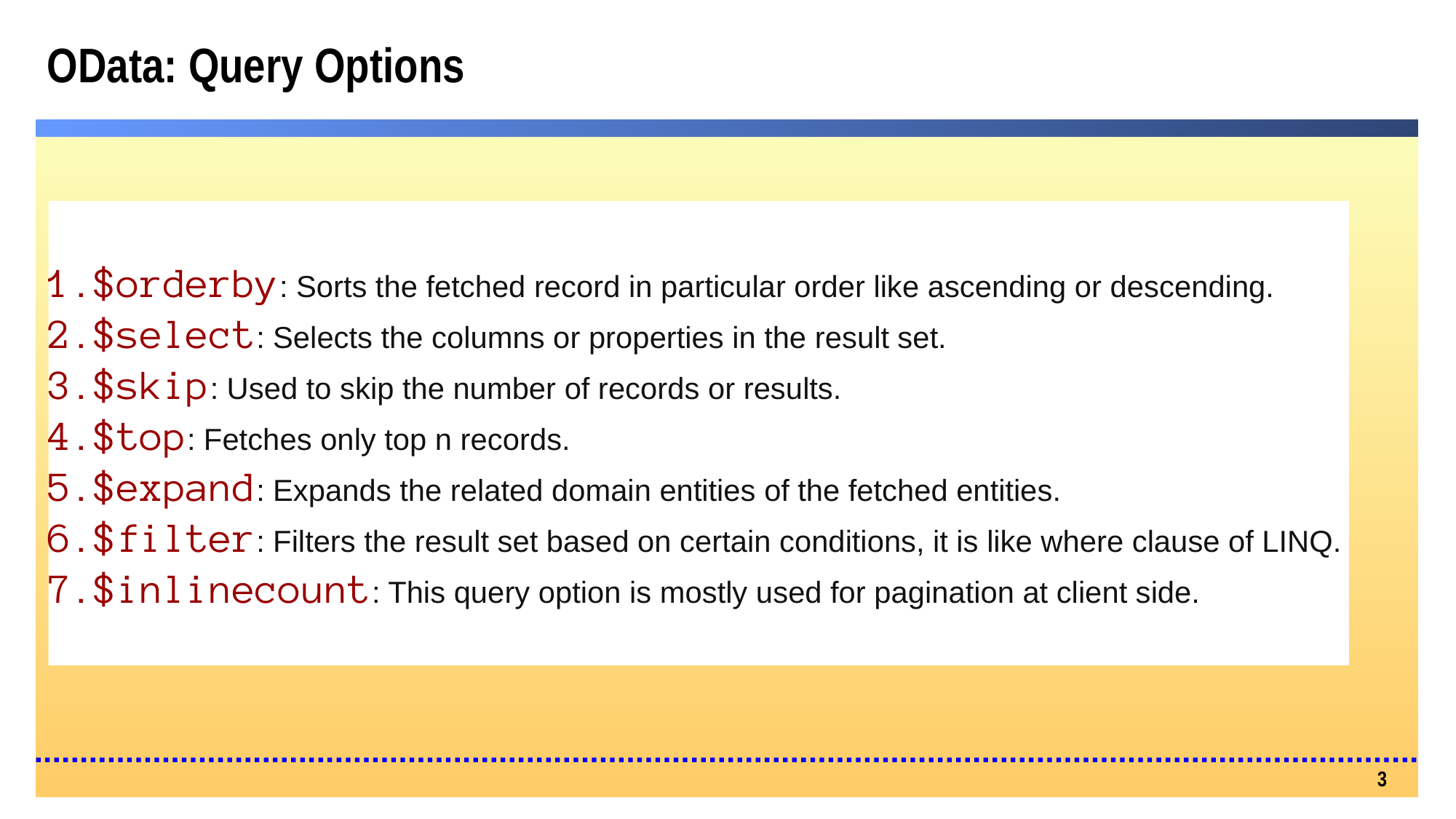

# OData: Query Options
$orderby: Sorts the fetched record in particular order like ascending or descending.
$select: Selects the columns or properties in the result set.
$skip: Used to skip the number of records or results.
$top: Fetches only top n records.
$expand: Expands the related domain entities of the fetched entities.
$filter: Filters the result set based on certain conditions, it is like where clause of LINQ.
$inlinecount: This query option is mostly used for pagination at client side.